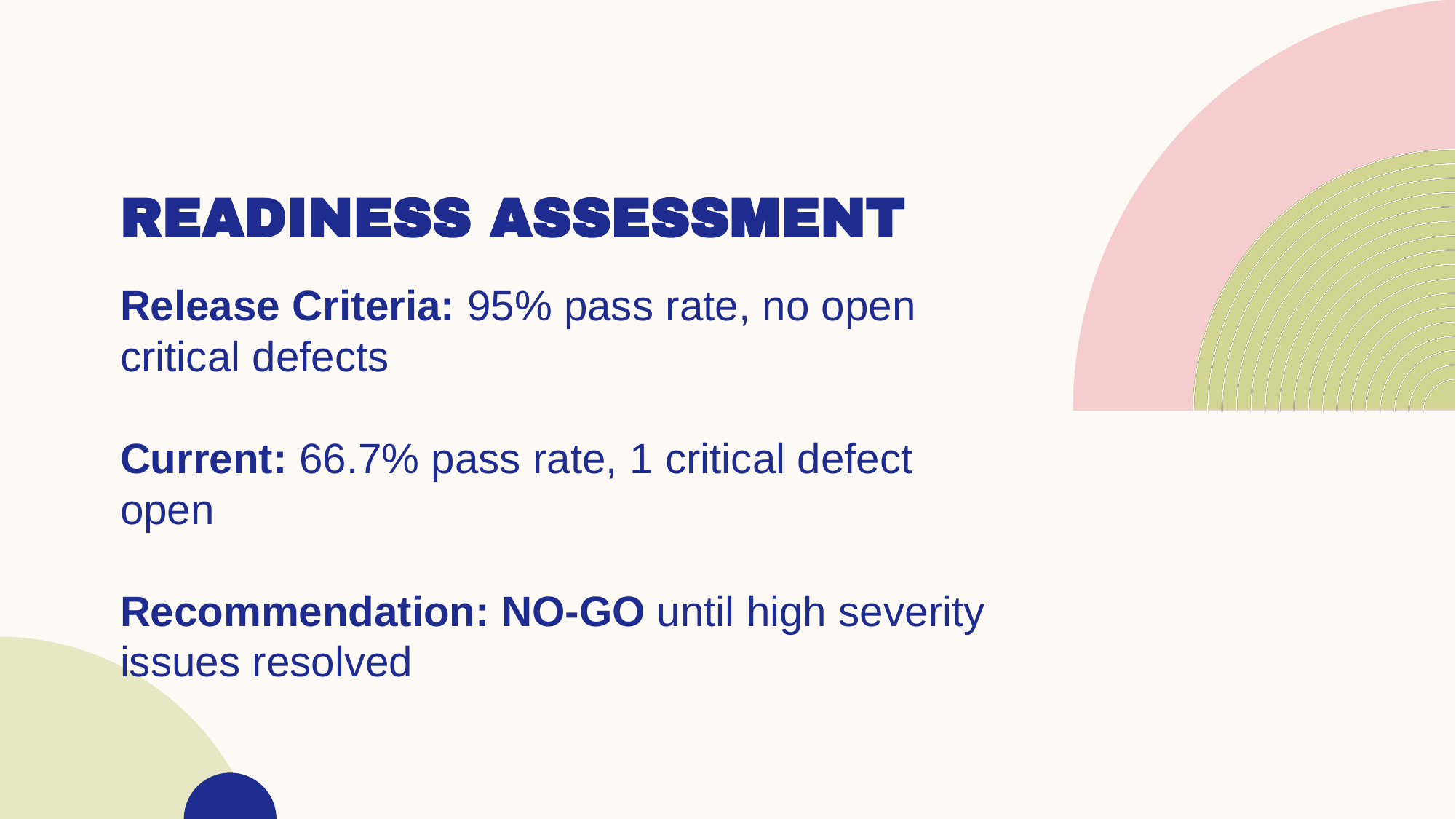

# Readiness Assessment
Release Criteria: 95% pass rate, no open critical defects

Current: 66.7% pass rate, 1 critical defect open

Recommendation: NO-GO until high severity issues resolved